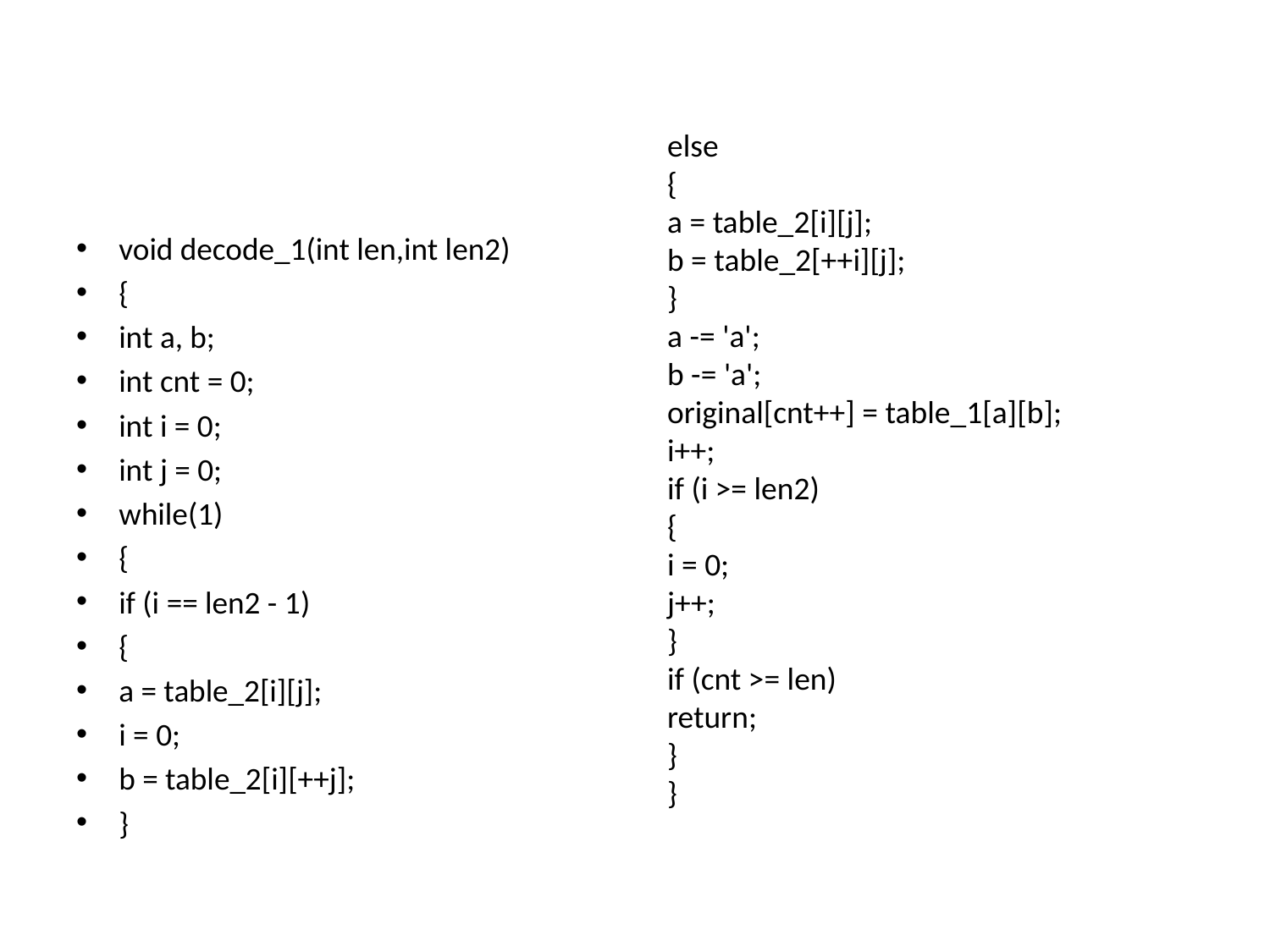

else
{
a = table_2[i][j];
b = table_2[++i][j];
}
a -= 'a';
b -= 'a';
original[cnt++] = table_1[a][b];
i++;
if (i >= len2)
{
i = 0;
j++;
}
if (cnt >= len)
return;
}
}

void decode_1(int len,int len2)
{
int a, b;
int cnt = 0;
int i = 0;
int j = 0;
while(1)
{
if (i == len2 - 1)
{
a = table_2[i][j];
i = 0;
b = table_2[i][++j];
}